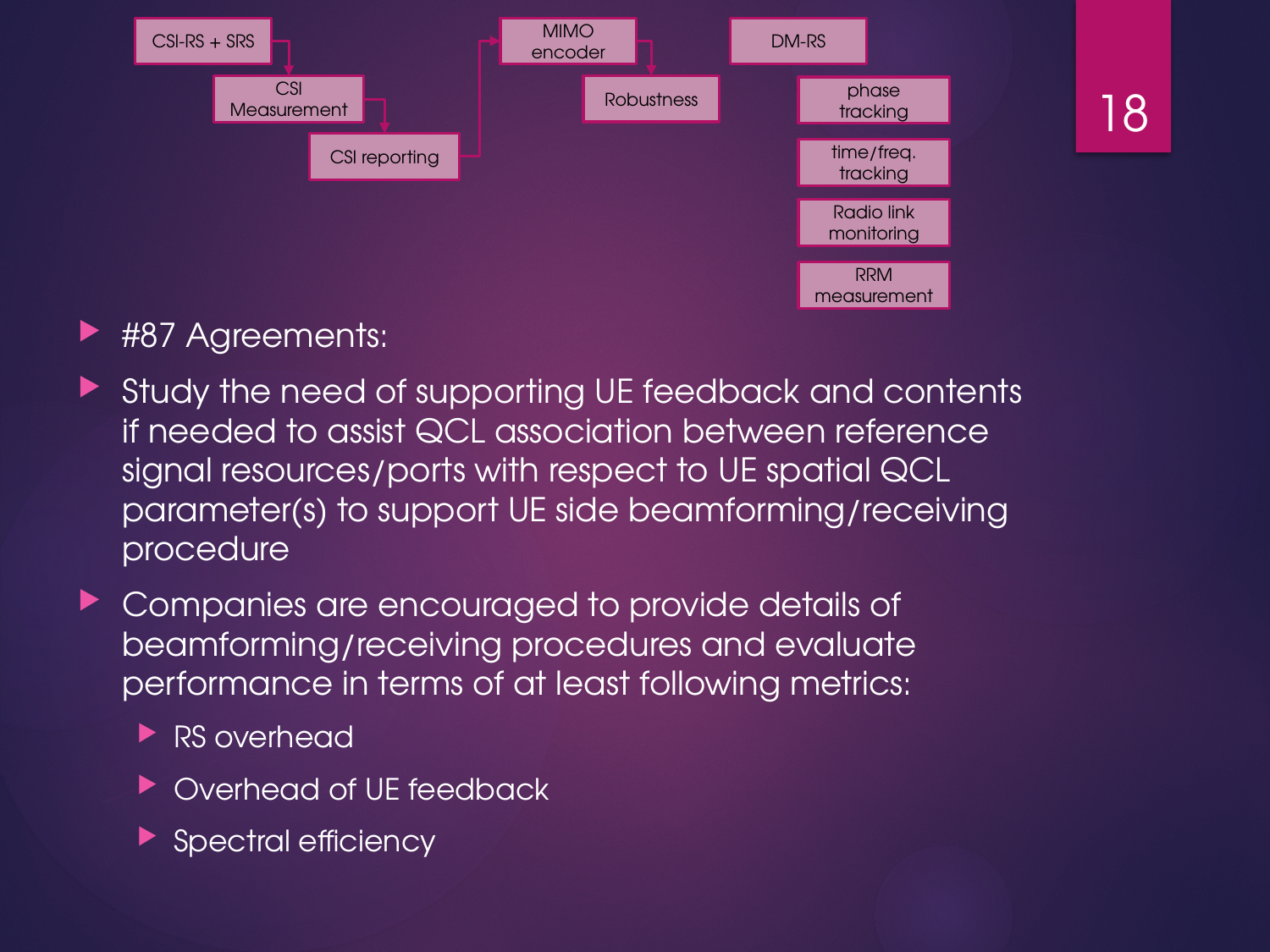

18
#87 Agreements:
Study the need of supporting UE feedback and contents if needed to assist QCL association between reference signal resources/ports with respect to UE spatial QCL parameter(s) to support UE side beamforming/receiving procedure
Companies are encouraged to provide details of beamforming/receiving procedures and evaluate performance in terms of at least following metrics:
RS overhead
Overhead of UE feedback
Spectral efficiency